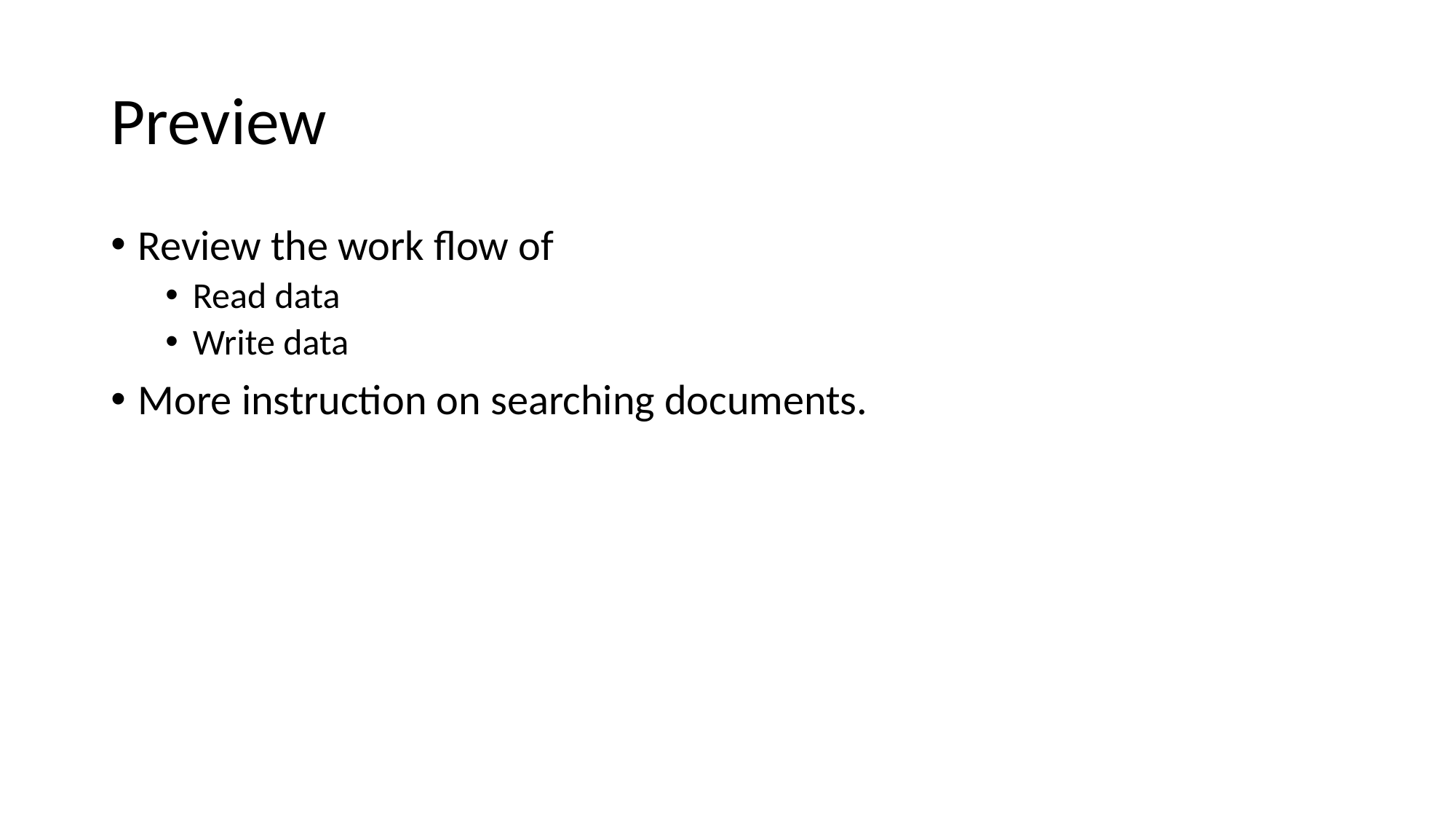

# Preview
Review the work flow of
Read data
Write data
More instruction on searching documents.